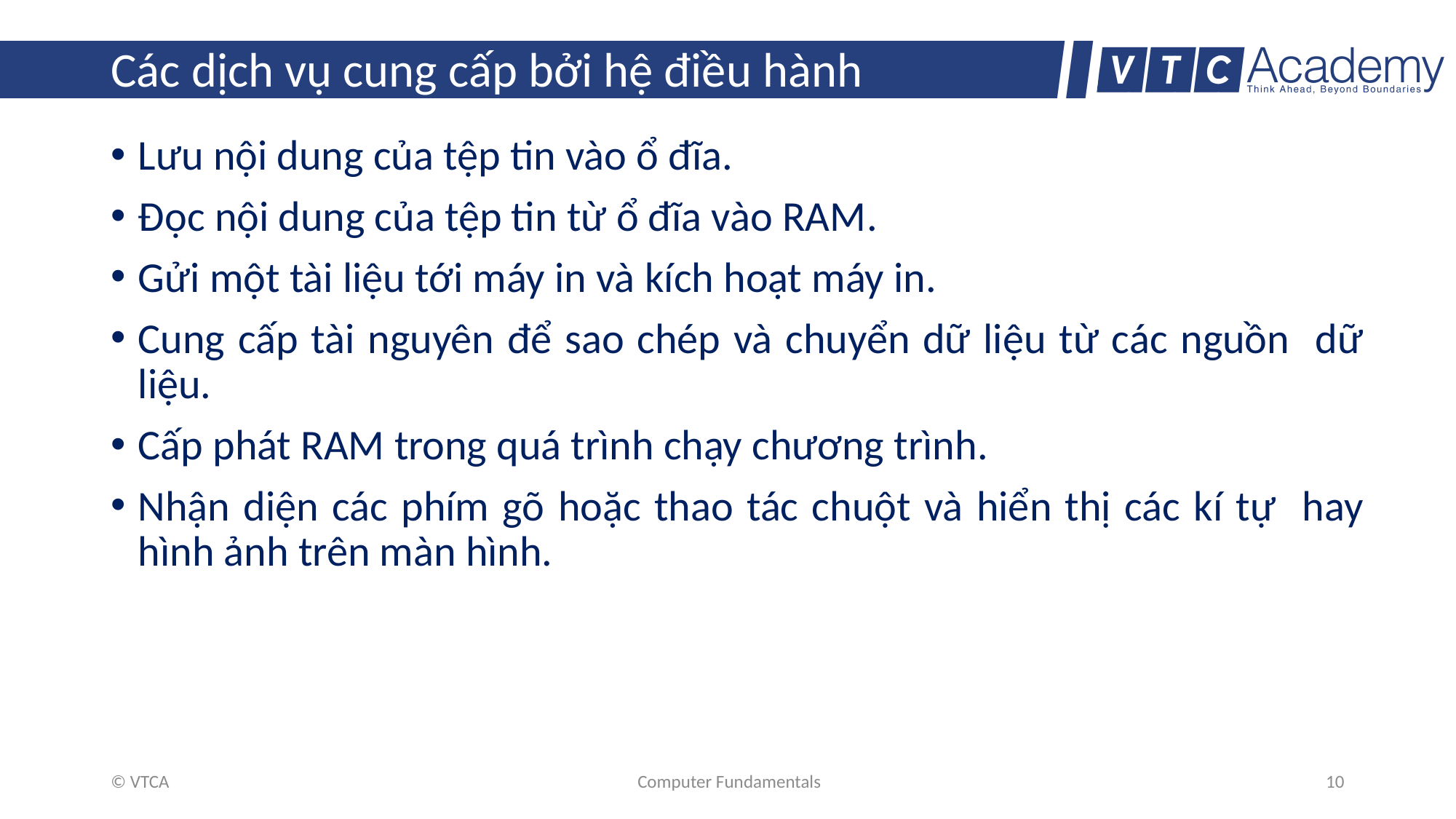

# Các dịch vụ cung cấp bởi hệ điều hành
Lưu nội dung của tệp tin vào ổ đĩa.
Đọc nội dung của tệp tin từ ổ đĩa vào RAM.
Gửi một tài liệu tới máy in và kích hoạt máy in.
Cung cấp tài nguyên để sao chép và chuyển dữ liệu từ các nguồn  dữ liệu.
Cấp phát RAM trong quá trình chạy chương trình.
Nhận diện các phím gõ hoặc thao tác chuột và hiển thị các kí tự  hay hình ảnh trên màn hình.
© VTCA
Computer Fundamentals
10